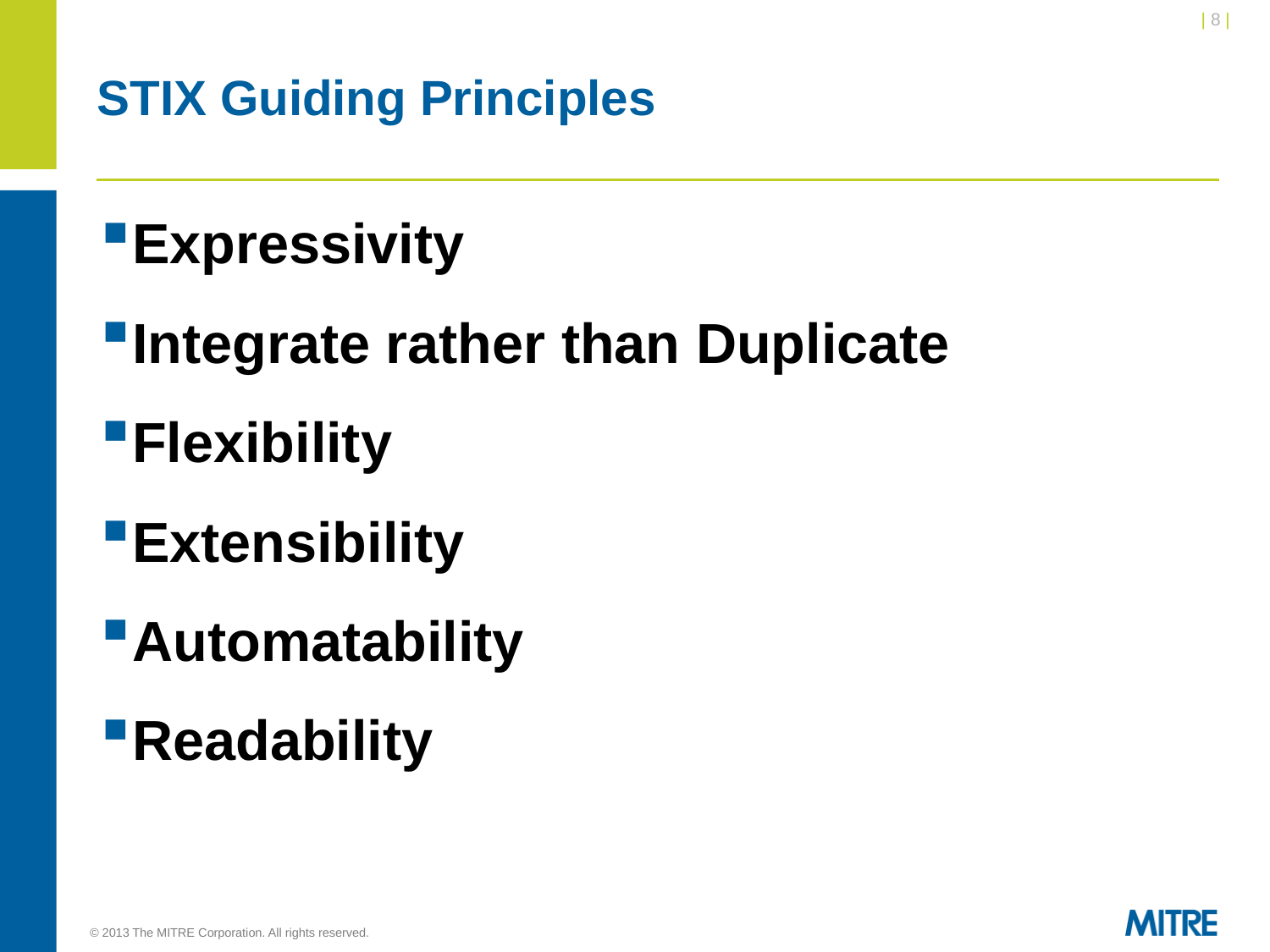

| 8 |
# STIX Guiding Principles
Expressivity
Integrate rather than Duplicate
Flexibility
Extensibility
Automatability
Readability